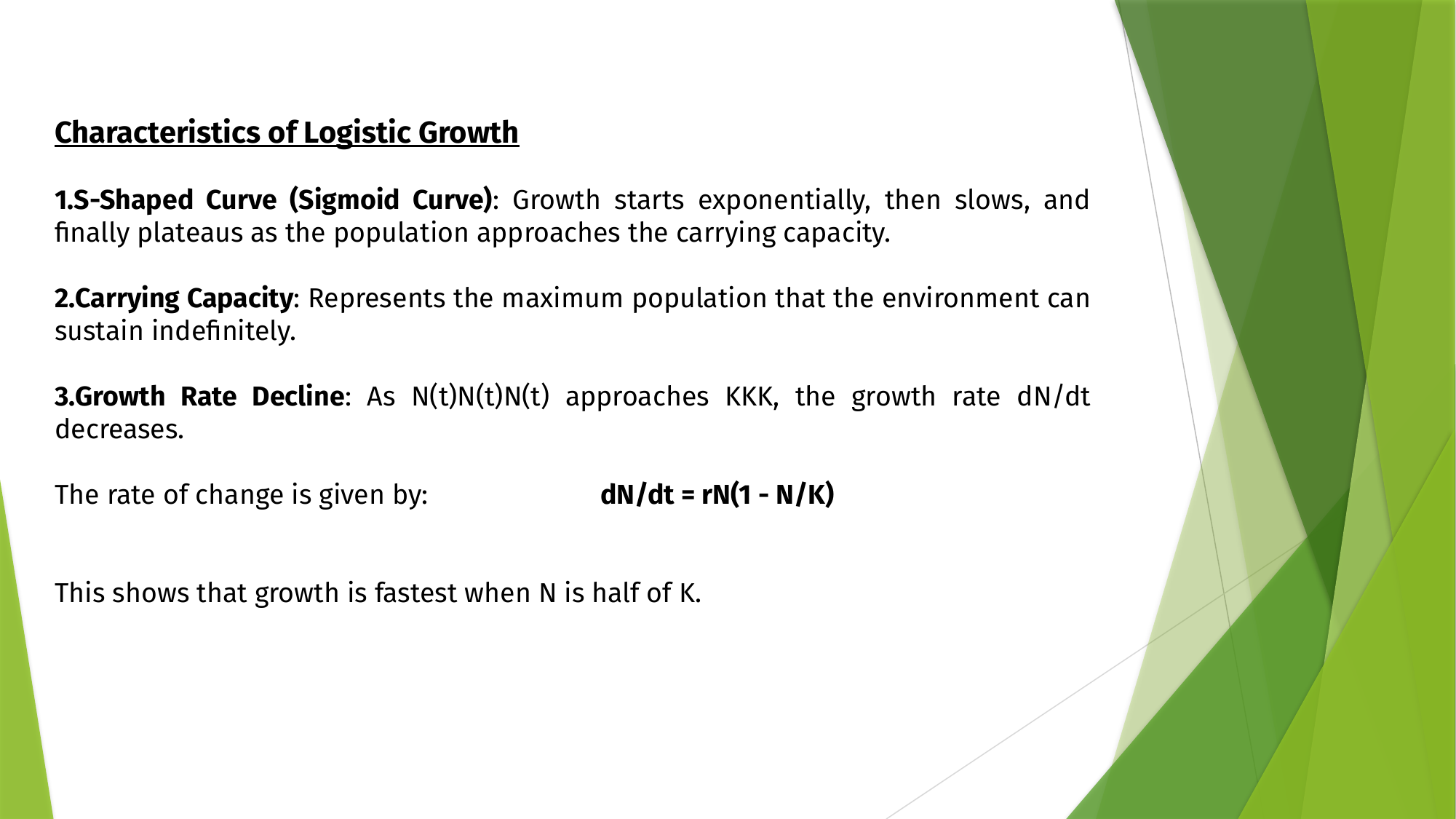

Characteristics of Logistic Growth

S-Shaped Curve (Sigmoid Curve): Growth starts exponentially, then slows, and finally plateaus as the population approaches the carrying capacity.

Carrying Capacity: Represents the maximum population that the environment can sustain indefinitely.

Growth Rate Decline: As N(t)N(t)N(t) approaches KKK, the growth rate dN/dt​ decreases.

The rate of change is given by:		dN/dt = rN(1 - N/K)

This shows that growth is fastest when N is half of K.